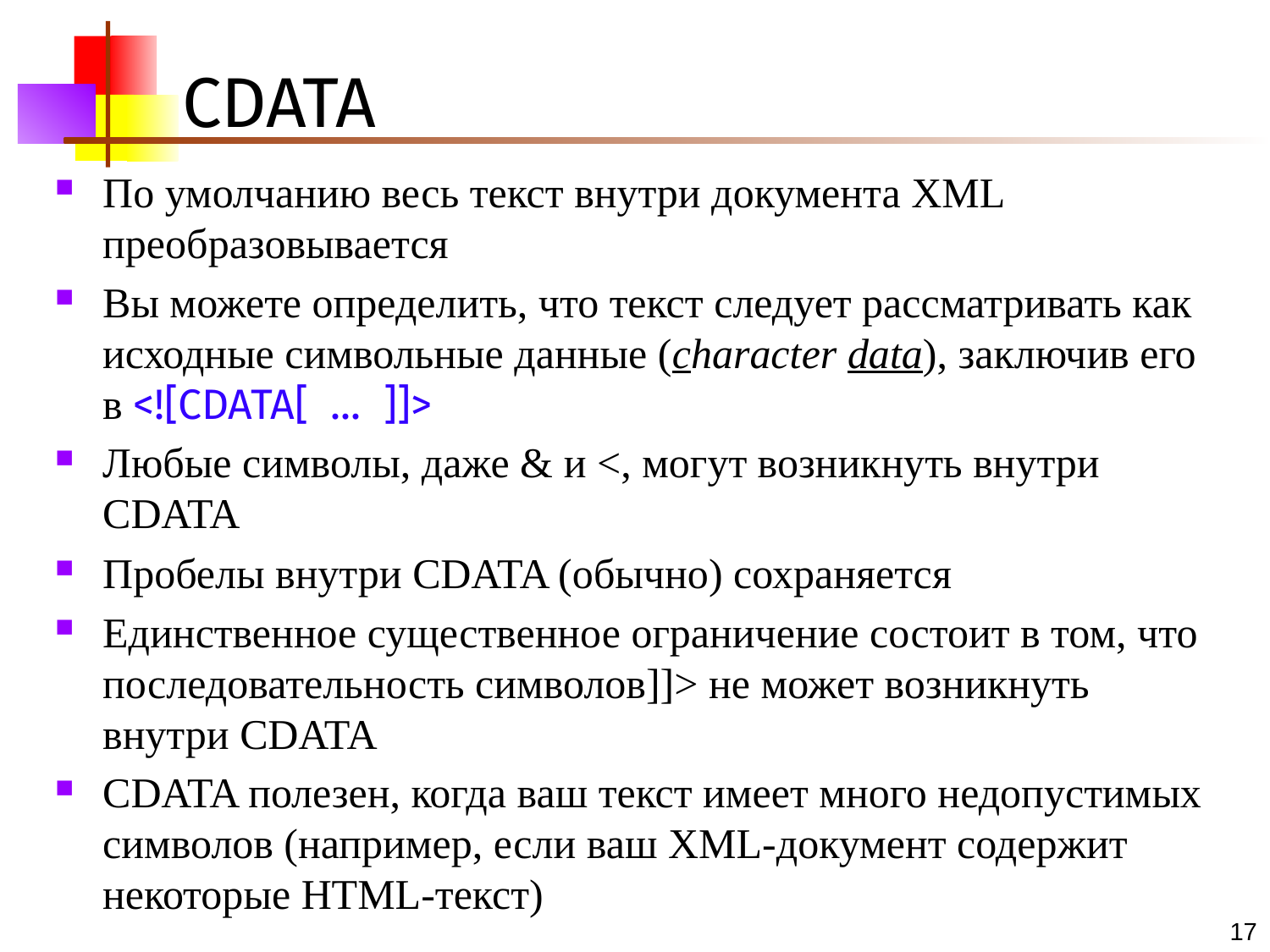

# CDATA
По умолчанию весь текст внутри документа XML преобразовывается
Вы можете определить, что текст следует рассматривать как исходные символьные данные (character data), заключив его в <![CDATA[  ...  ]]>
Любые символы, даже & и <, могут возникнуть внутри CDATA
Пробелы внутри CDATA (обычно) сохраняется
Единственное существенное ограничение состоит в том, что последовательность символов]]> не может возникнуть внутри CDATA
CDATA полезен, когда ваш текст имеет много недопустимых символов (например, если ваш XML-документ содержит некоторые HTML-текст)
17